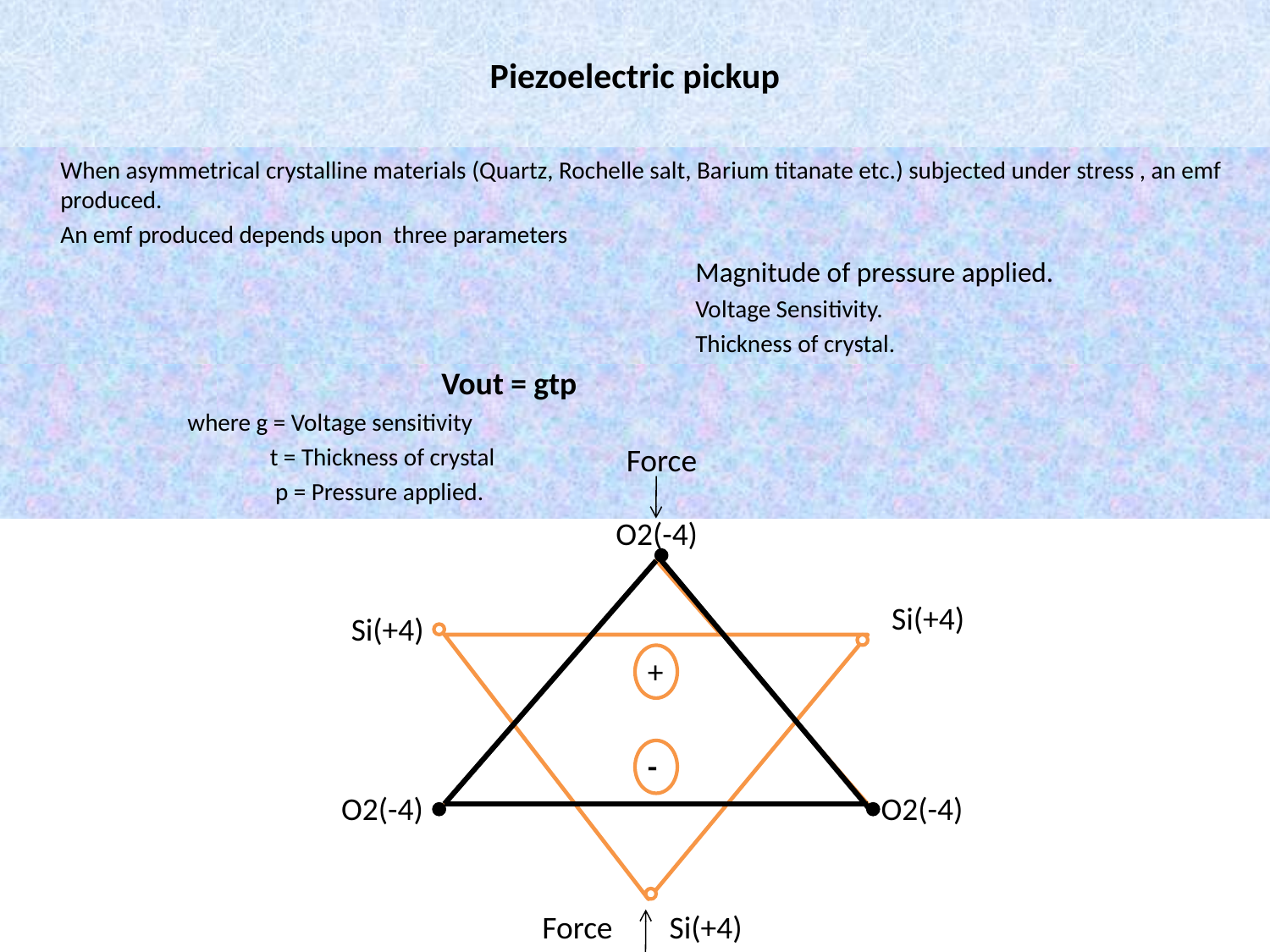

# Piezoelectric pickup
	When asymmetrical crystalline materials (Quartz, Rochelle salt, Barium titanate etc.) subjected under stress , an emf produced.
	An emf produced depends upon  three parameters
						Magnitude of pressure applied.
						Voltage Sensitivity.
						Thickness of crystal.
				Vout = gtp
		where g = Voltage sensitivity
		               t = Thickness of crystal
		                p = Pressure applied.
Force

O2(-4)

Si(+4)
Si(+4)

+

-
O2(-4)
O2(-4)

Force
Si(+4)